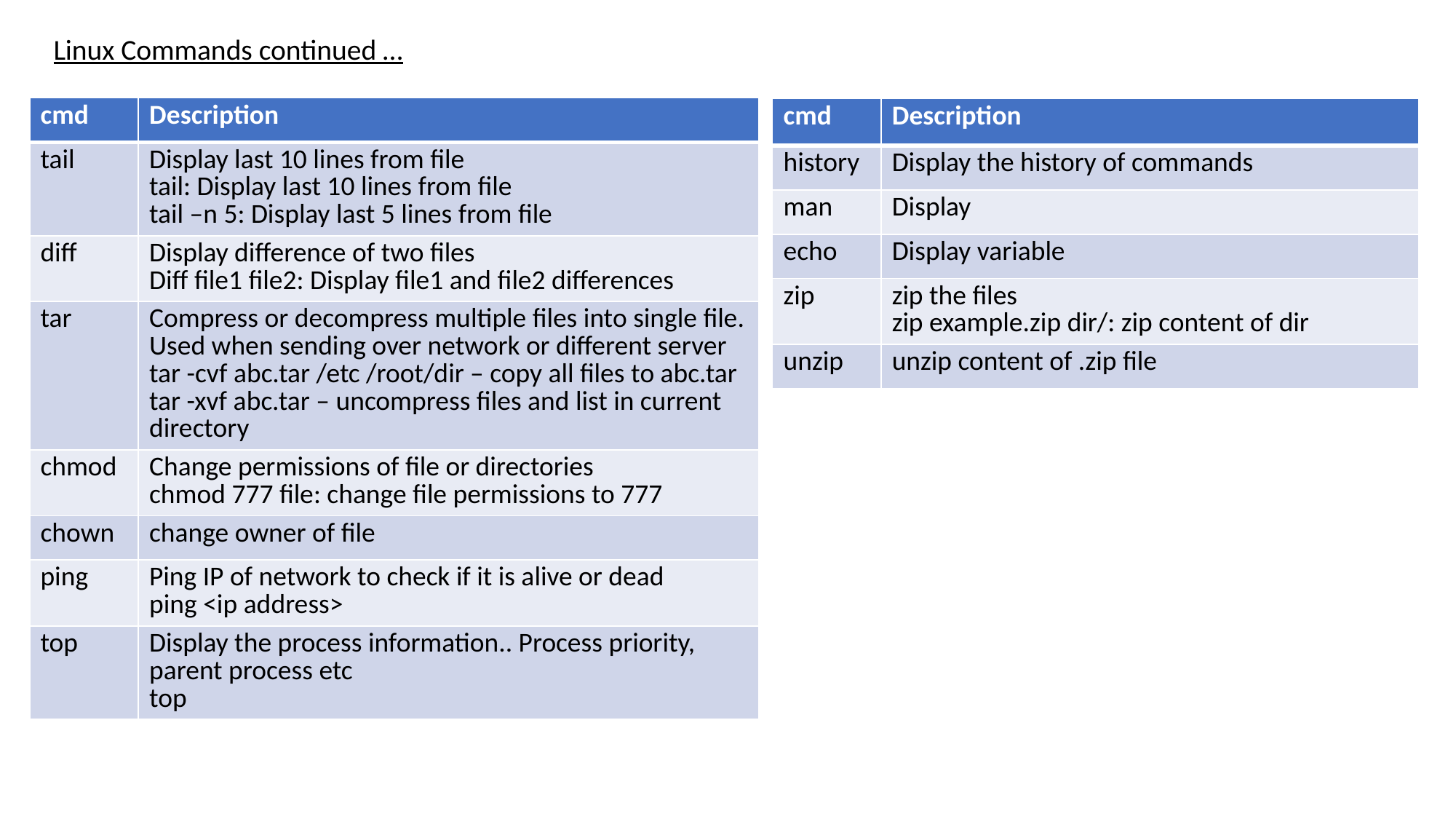

# Linux Commands continued …
| cmd | Description |
| --- | --- |
| tail | Display last 10 lines from file tail: Display last 10 lines from file tail –n 5: Display last 5 lines from file |
| diff | Display difference of two files Diff file1 file2: Display file1 and file2 differences |
| tar | Compress or decompress multiple files into single file. Used when sending over network or different server tar -cvf abc.tar /etc /root/dir – copy all files to abc.tar tar -xvf abc.tar – uncompress files and list in current directory |
| chmod | Change permissions of file or directories chmod 777 file: change file permissions to 777 |
| chown | change owner of file |
| ping | Ping IP of network to check if it is alive or dead ping <ip address> |
| top | Display the process information.. Process priority, parent process etc top |
| cmd | Description |
| --- | --- |
| history | Display the history of commands |
| man | Display |
| echo | Display variable |
| zip | zip the files zip example.zip dir/: zip content of dir |
| unzip | unzip content of .zip file |